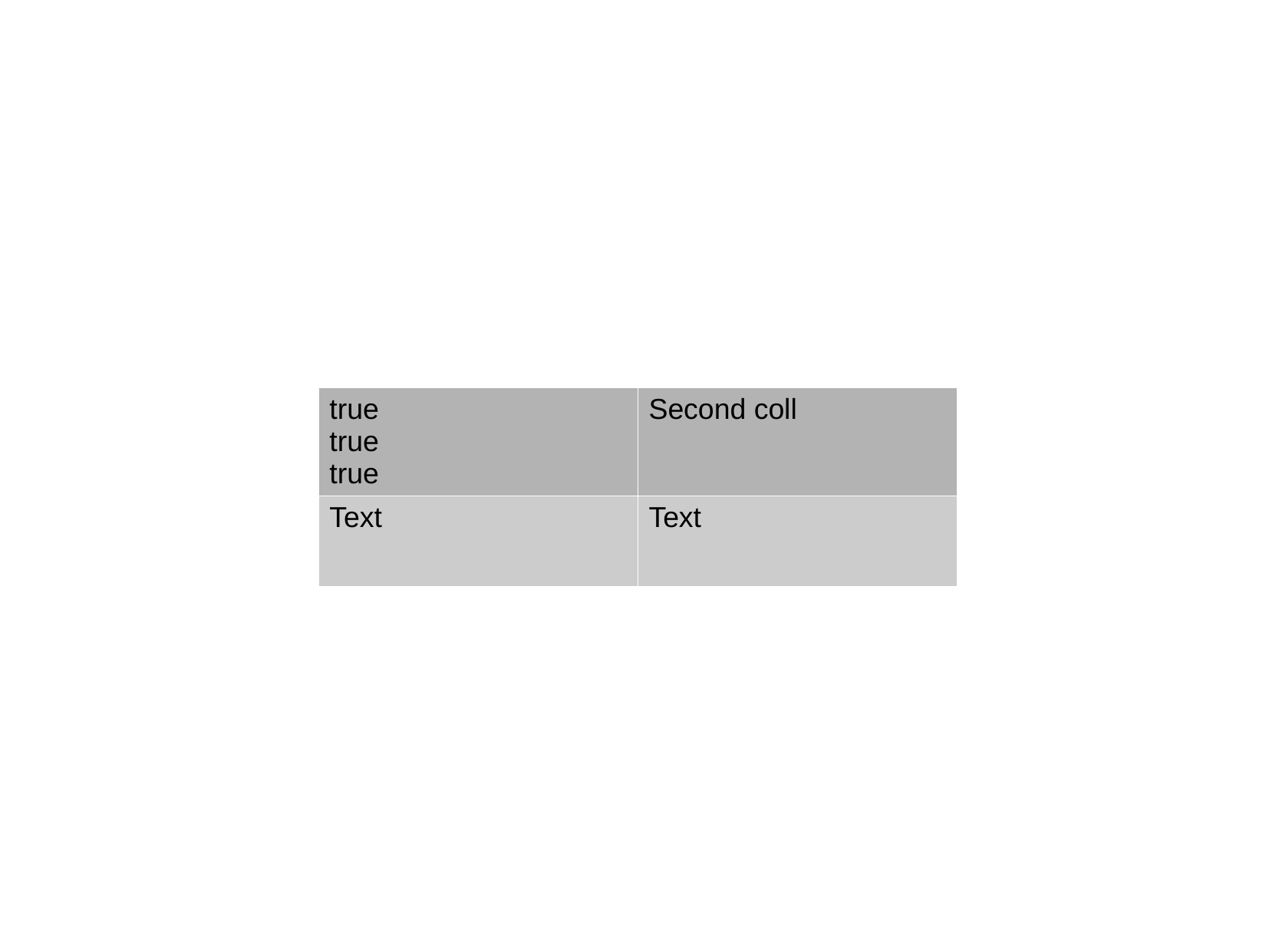

| true true true | Second coll |
| --- | --- |
| Text | Text |